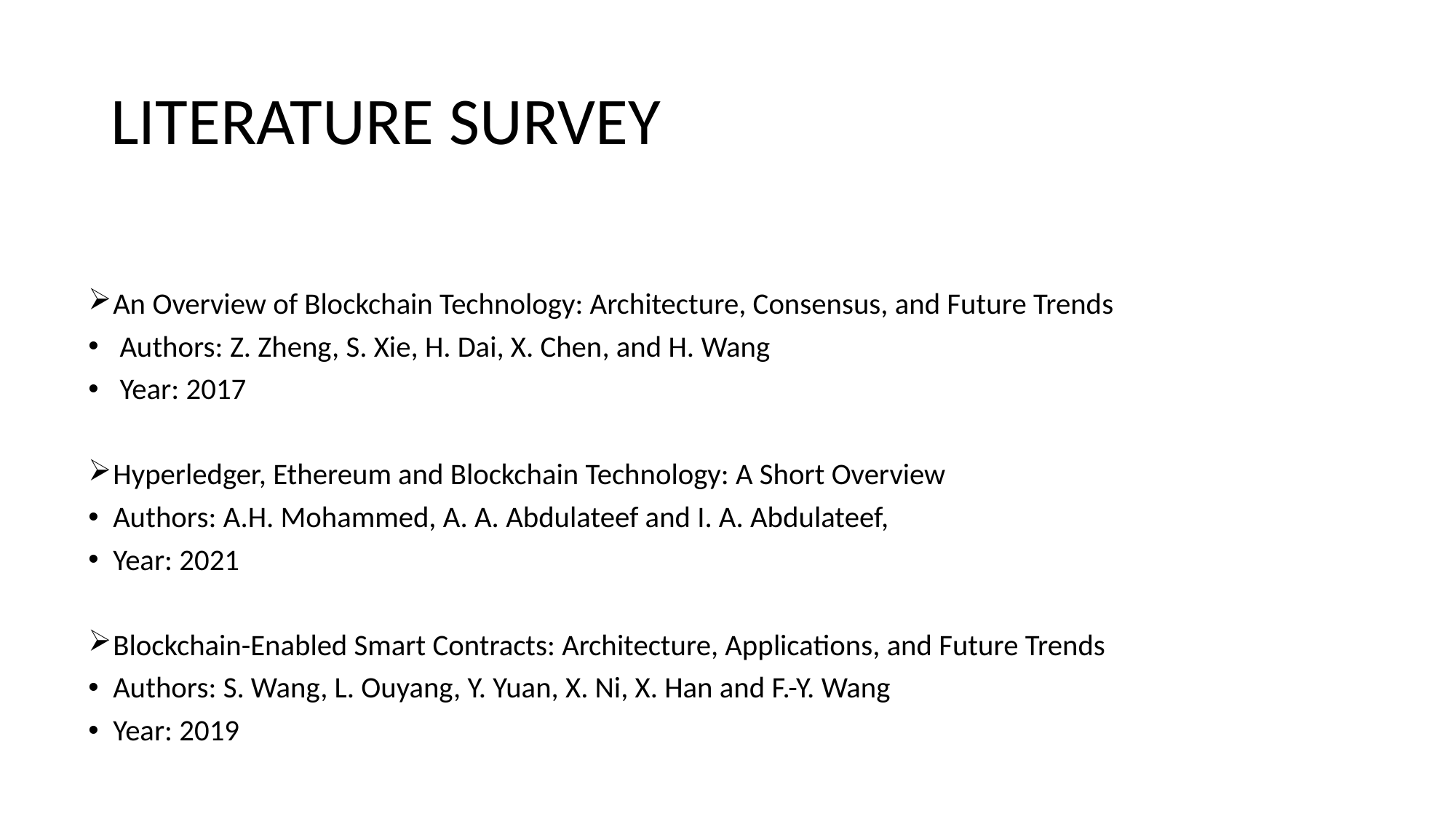

# LITERATURE SURVEY
An Overview of Blockchain Technology: Architecture, Consensus, and Future Trends
 Authors: Z. Zheng, S. Xie, H. Dai, X. Chen, and H. Wang
 Year: 2017

Hyperledger, Ethereum and Blockchain Technology: A Short Overview
Authors: A.H. Mohammed, A. A. Abdulateef and I. A. Abdulateef,
Year: 2021

Blockchain-Enabled Smart Contracts: Architecture, Applications, and Future Trends
Authors: S. Wang, L. Ouyang, Y. Yuan, X. Ni, X. Han and F.-Y. Wang
Year: 2019